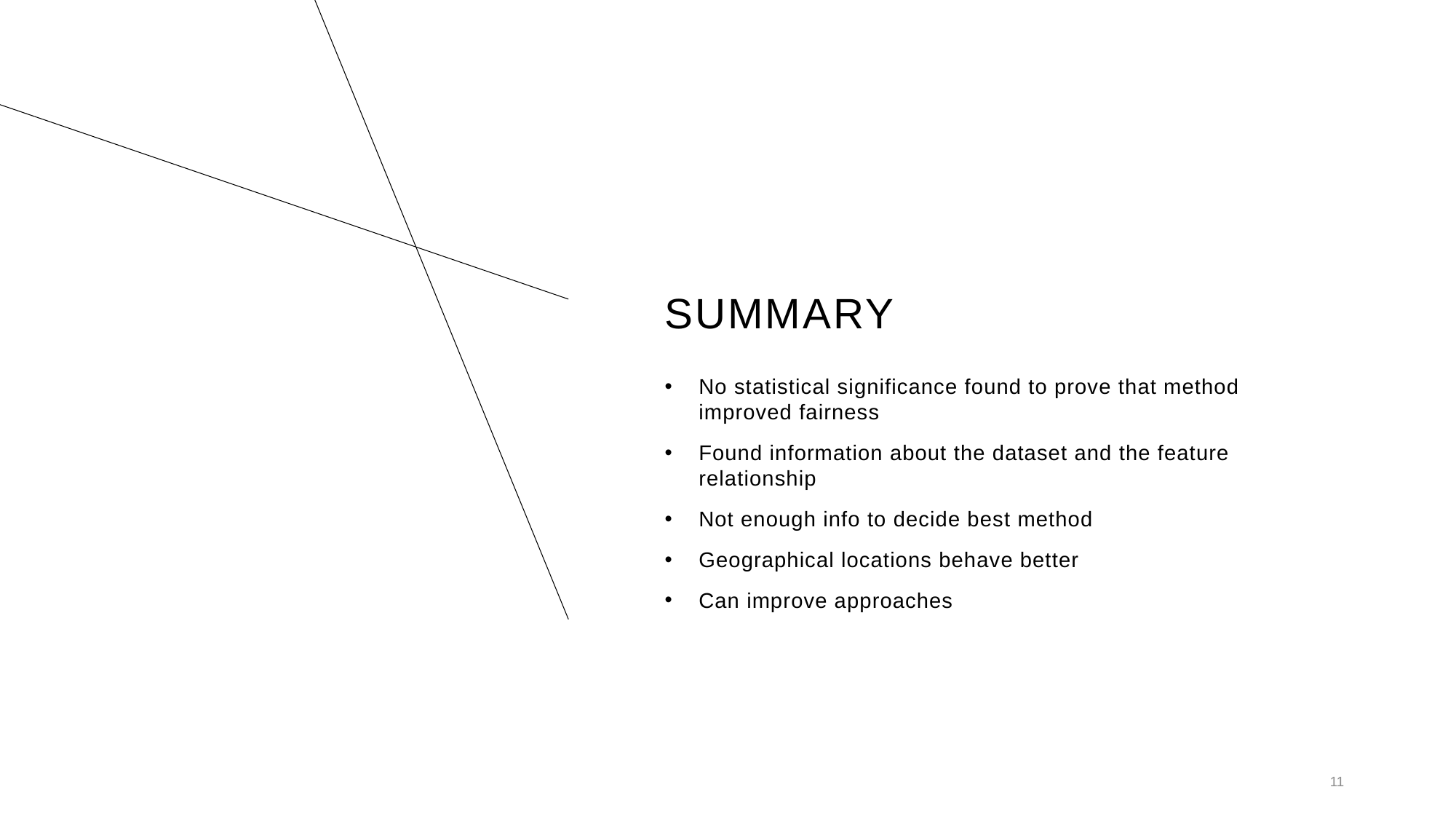

# SUMMARY
No statistical significance found to prove that method improved fairness
Found information about the dataset and the feature relationship
Not enough info to decide best method
Geographical locations behave better
Can improve approaches
11